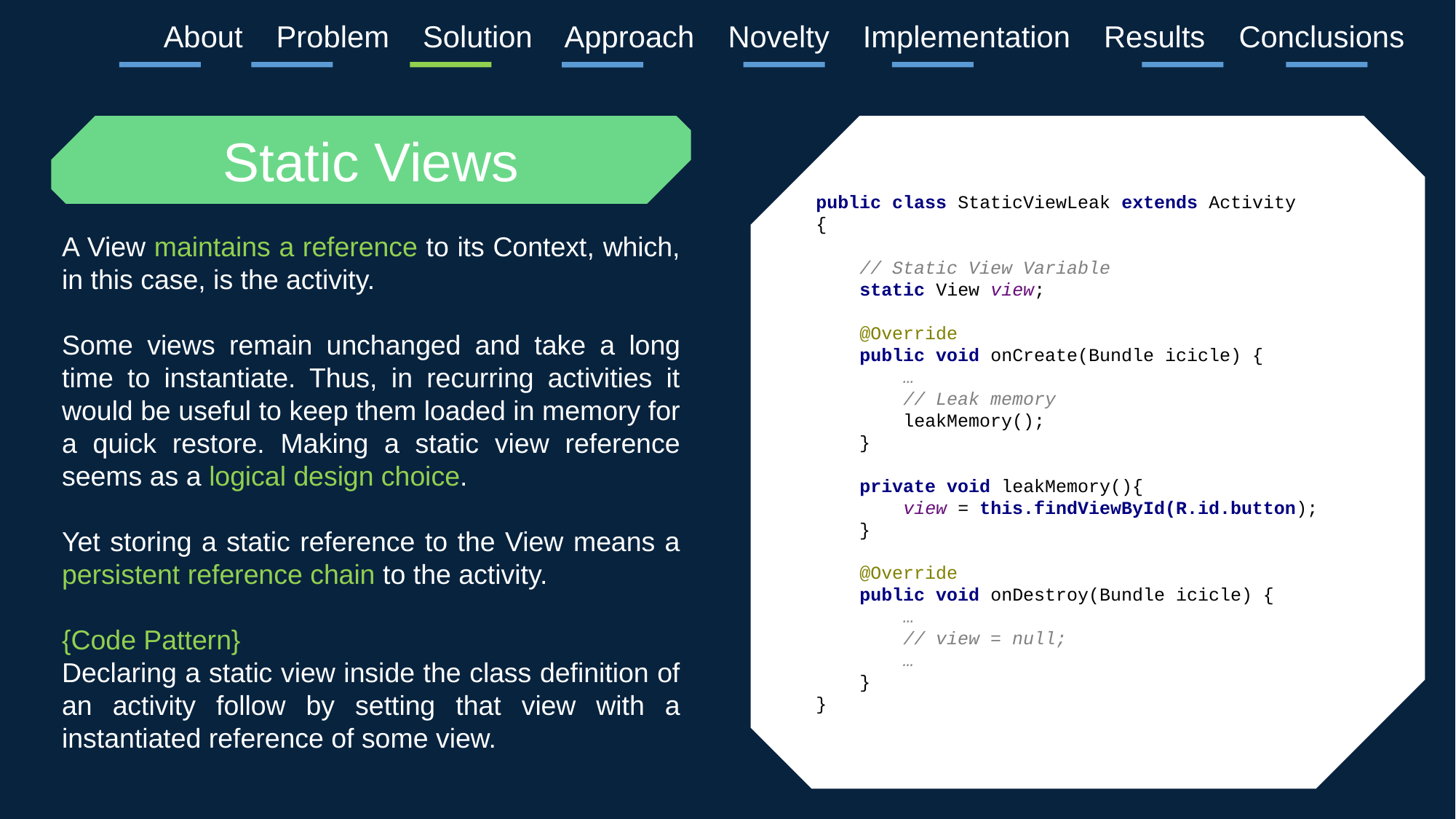

About    Problem    Solution    Approach    Novelty    Implementation    Results    Conclusions

Static Views
public class StaticViewLeak extends Activity
{
    // Static View Variable
    static View view;
    @Override
    public void onCreate(Bundle icicle) {
        …
        // Leak memory
        leakMemory();
    }
    private void leakMemory(){
        view = this.findViewById(R.id.button);
    }

    @Override
    public void onDestroy(Bundle icicle) {
        …
        // view = null;
        …
    }
}
A View maintains a reference to its Context, which, in this case, is the activity.

Some views remain unchanged and take a long time to instantiate. Thus, in recurring activities it would be useful to keep them loaded in memory for a quick restore. Making a static view reference seems as a logical design choice.

Yet storing a static reference to the View means a persistent reference chain to the activity.

{Code Pattern}
Declaring a static view inside the class definition of an activity follow by setting that view with a instantiated reference of some view.